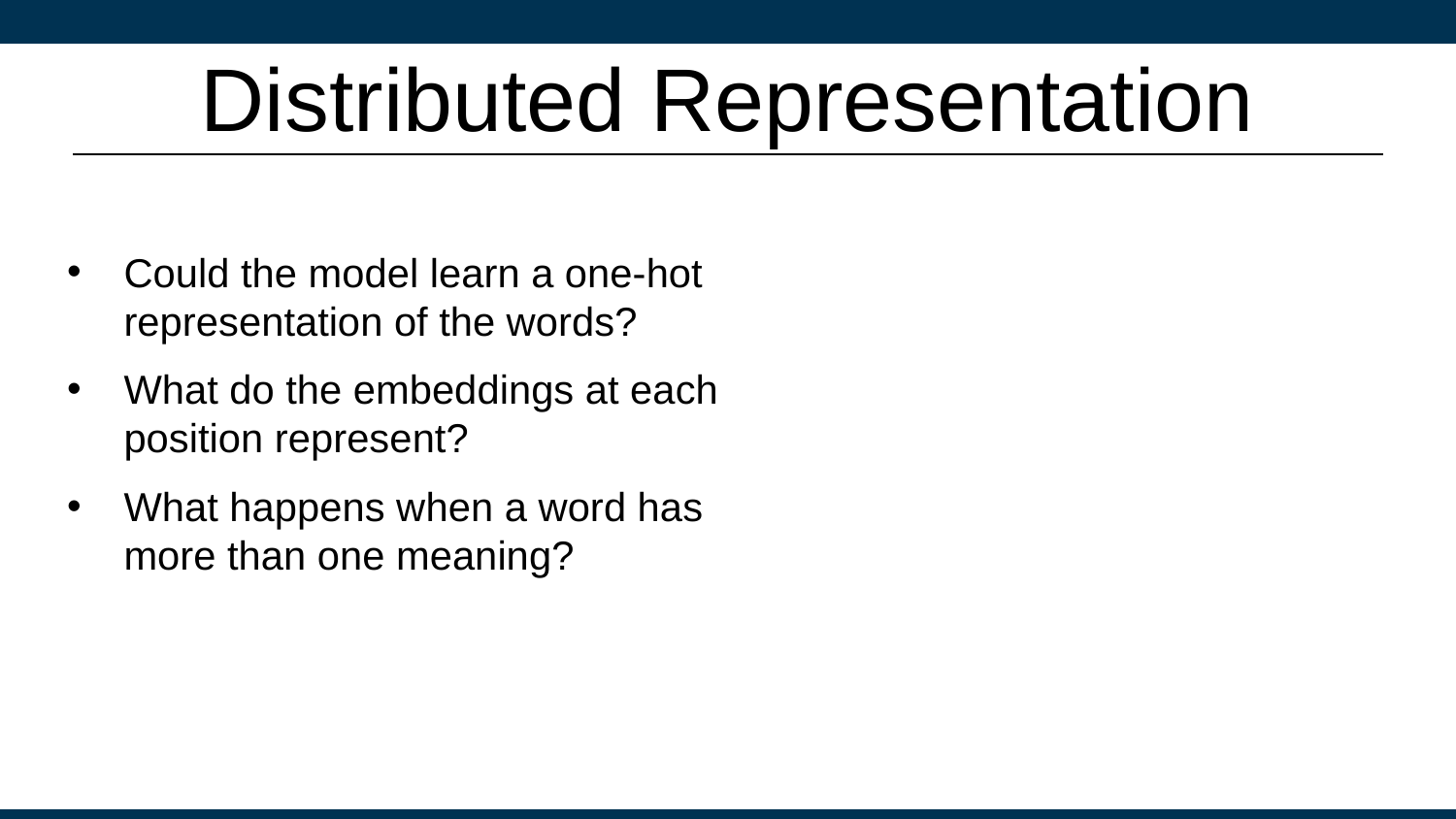

# Distributed Representation
Could the model learn a one-hot representation of the words?
What do the embeddings at each position represent?
What happens when a word has more than one meaning?